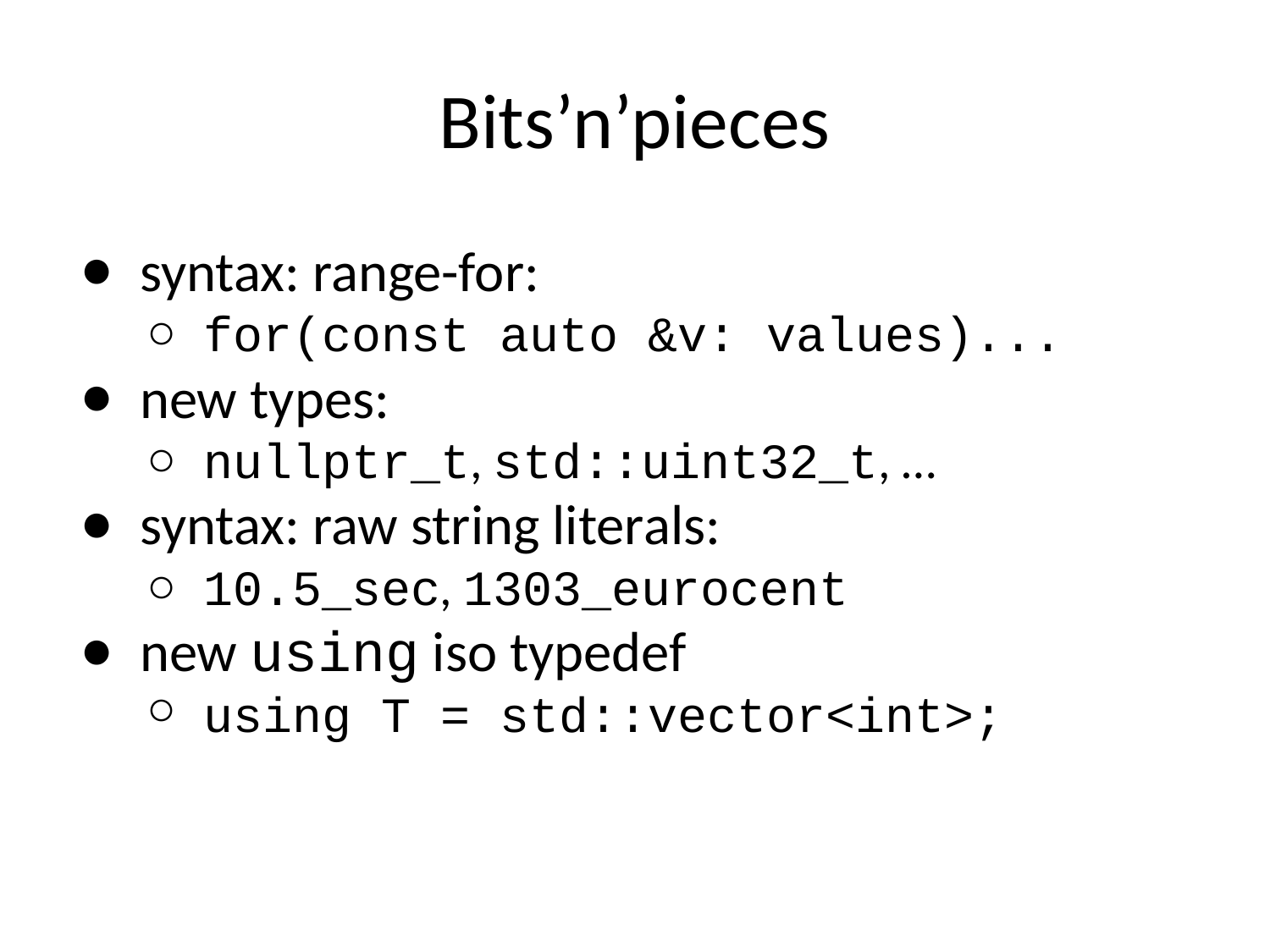

# Bits’n’pieces
syntax: range-for:
for(const auto &v: values)...
new types:
nullptr_t, std::uint32_t, …
syntax: raw string literals:
10.5_sec, 1303_eurocent
new using iso typedef
using T = std::vector<int>;